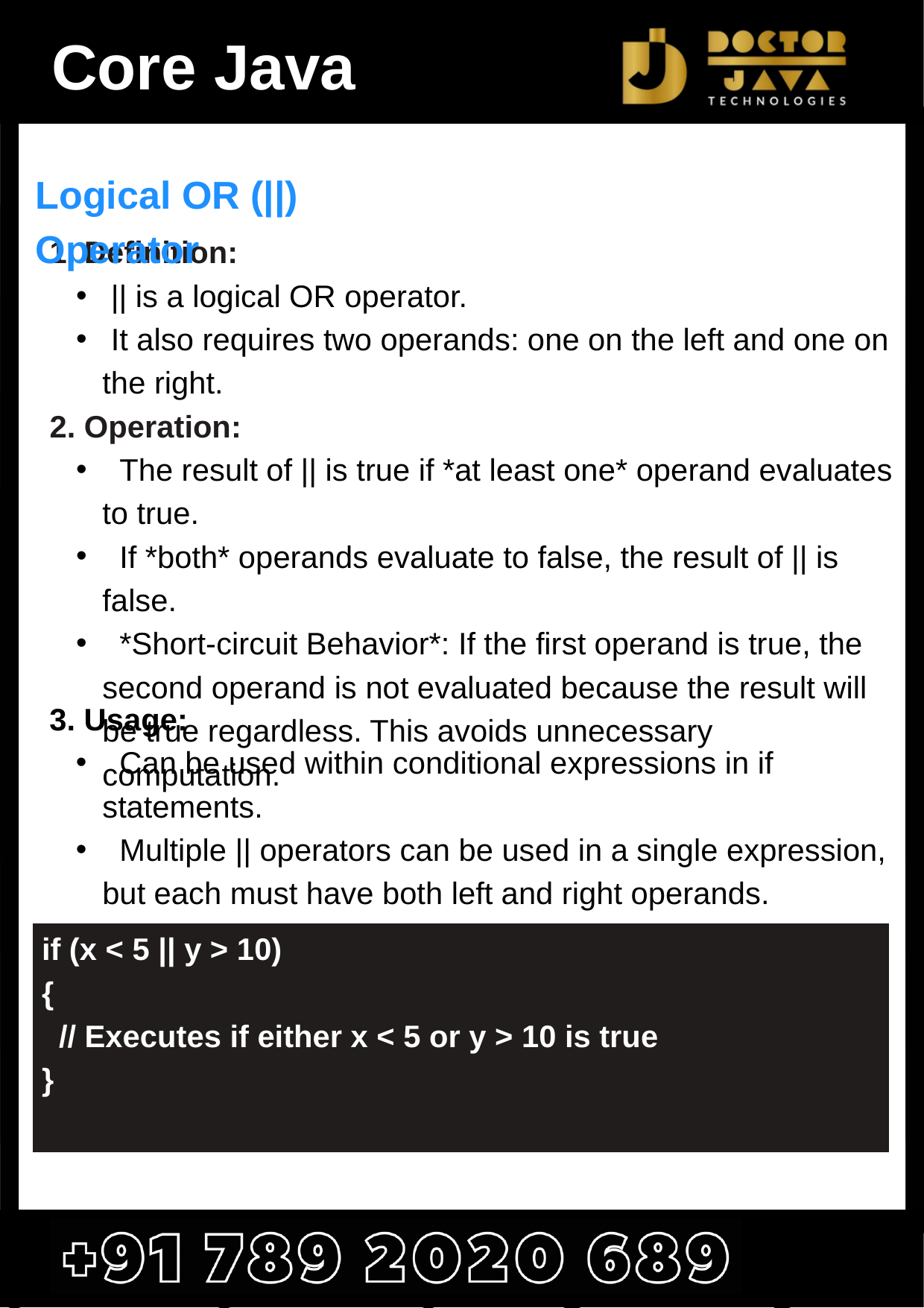

Core Java

1. Definition:
 || is a logical OR operator.
 It also requires two operands: one on the left and one on the right.
2. Operation:
  The result of || is true if *at least one* operand evaluates to true.
  If *both* operands evaluate to false, the result of || is false.
  *Short-circuit Behavior*: If the first operand is true, the second operand is not evaluated because the result will be true regardless. This avoids unnecessary computation.
Logical OR (||) Operator

3. Usage:
  Can be used within conditional expressions in if statements.
  Multiple || operators can be used in a single expression, but each must have both left and right operands.
 Example:

if (x < 5 || y > 10)
{
  // Executes if either x < 5 or y > 10 is true
}